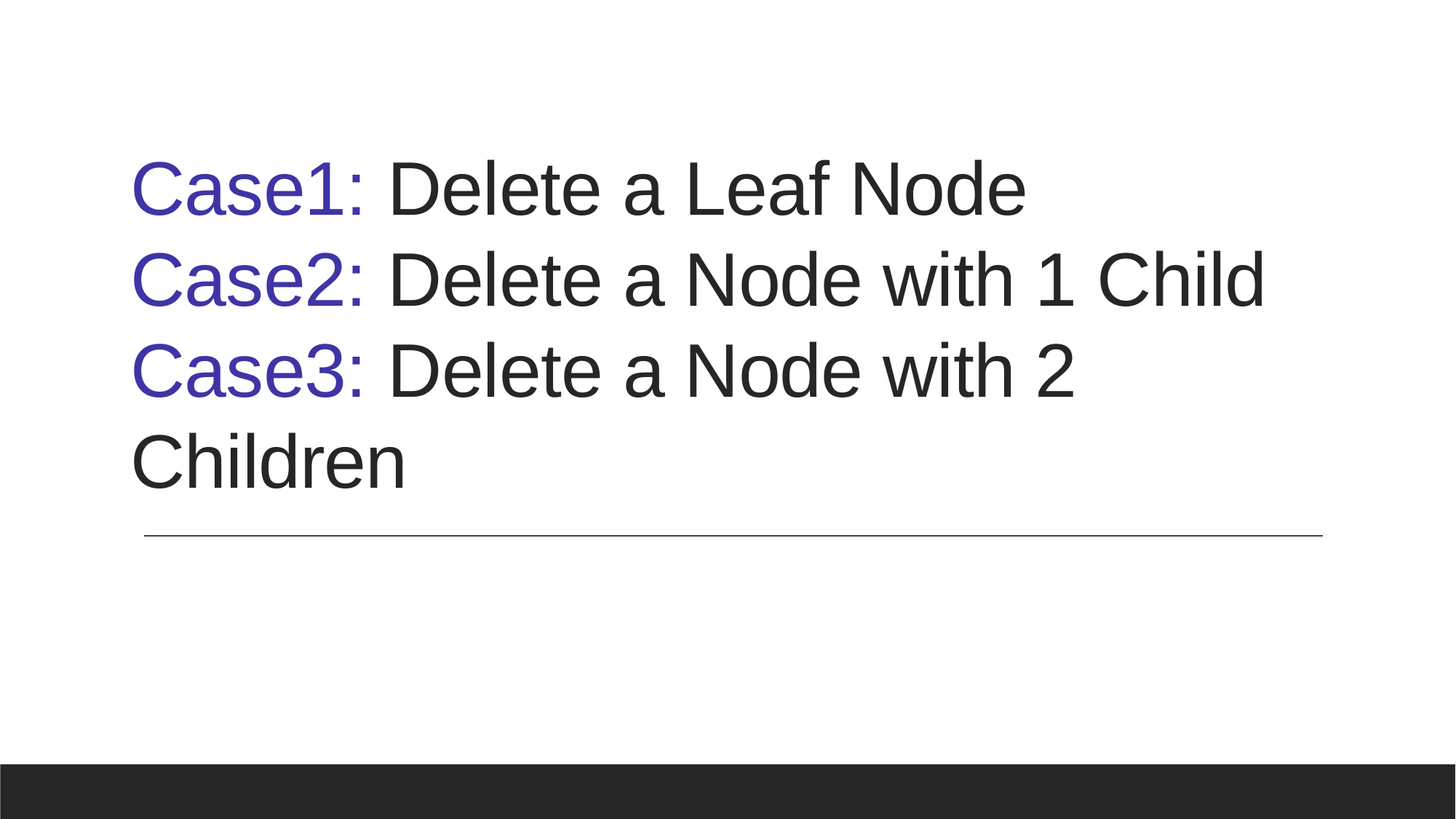

# Case1: Delete a Leaf Node Case2: Delete a Node with 1 Child Case3: Delete a Node with 2 Children